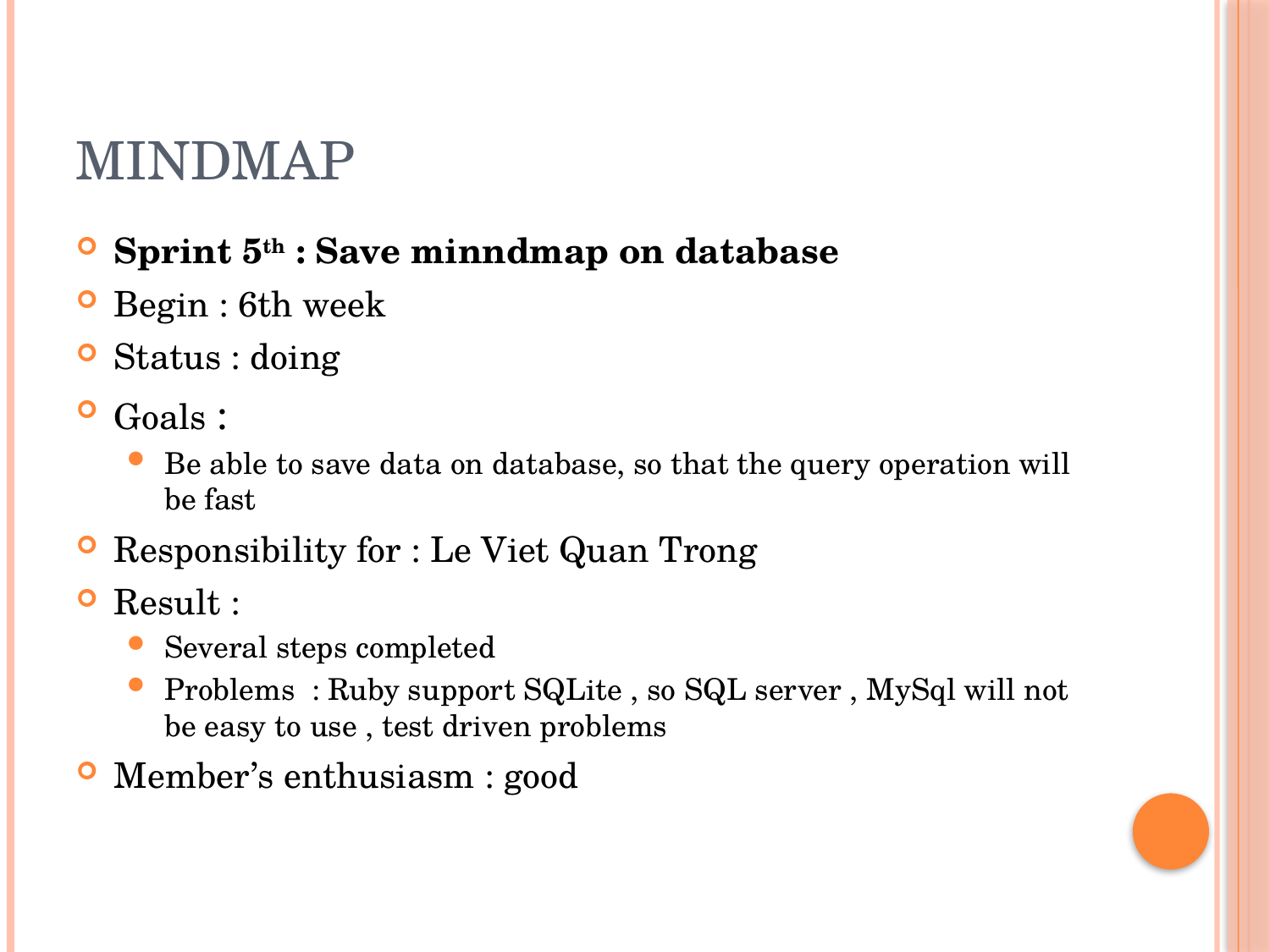

# Mindmap
Sprint 5th : Save minndmap on database
Begin : 6th week
Status : doing
Goals :
Be able to save data on database, so that the query operation will be fast
Responsibility for : Le Viet Quan Trong
Result :
Several steps completed
Problems  : Ruby support SQLite , so SQL server , MySql will not be easy to use , test driven problems
Member’s enthusiasm : good